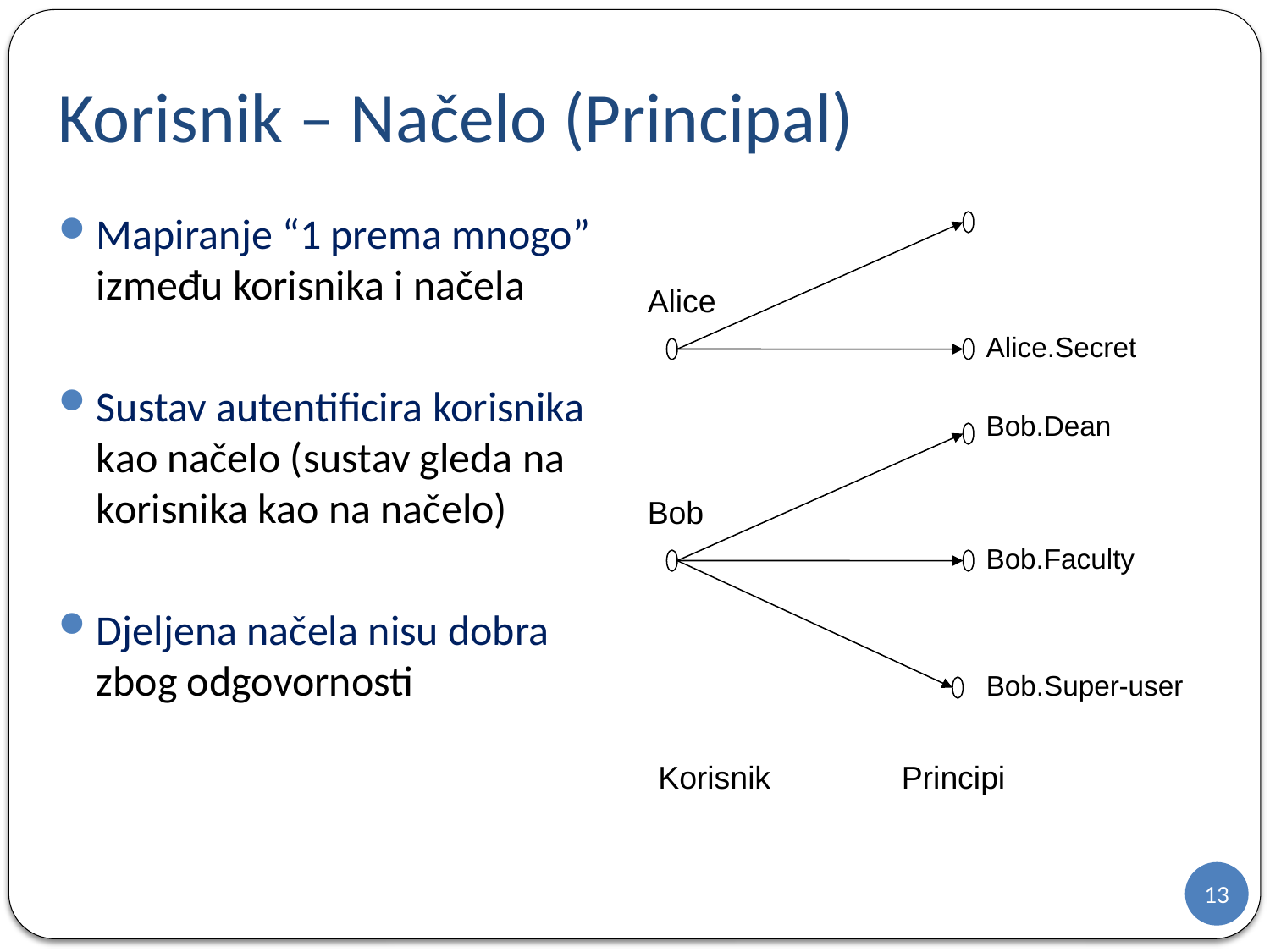

# Korisnik – Načelo (Principal)
Mapiranje “1 prema mnogo” između korisnika i načela

Sustav autentificira korisnika kao načelo (sustav gleda na korisnika kao na načelo)

Djeljena načela nisu dobra zbog odgovornosti

Alice
Alice.Secret

Bob.Dean

Bob
Bob.Faculty

Bob.Super-user

Korisnik
Principi
13